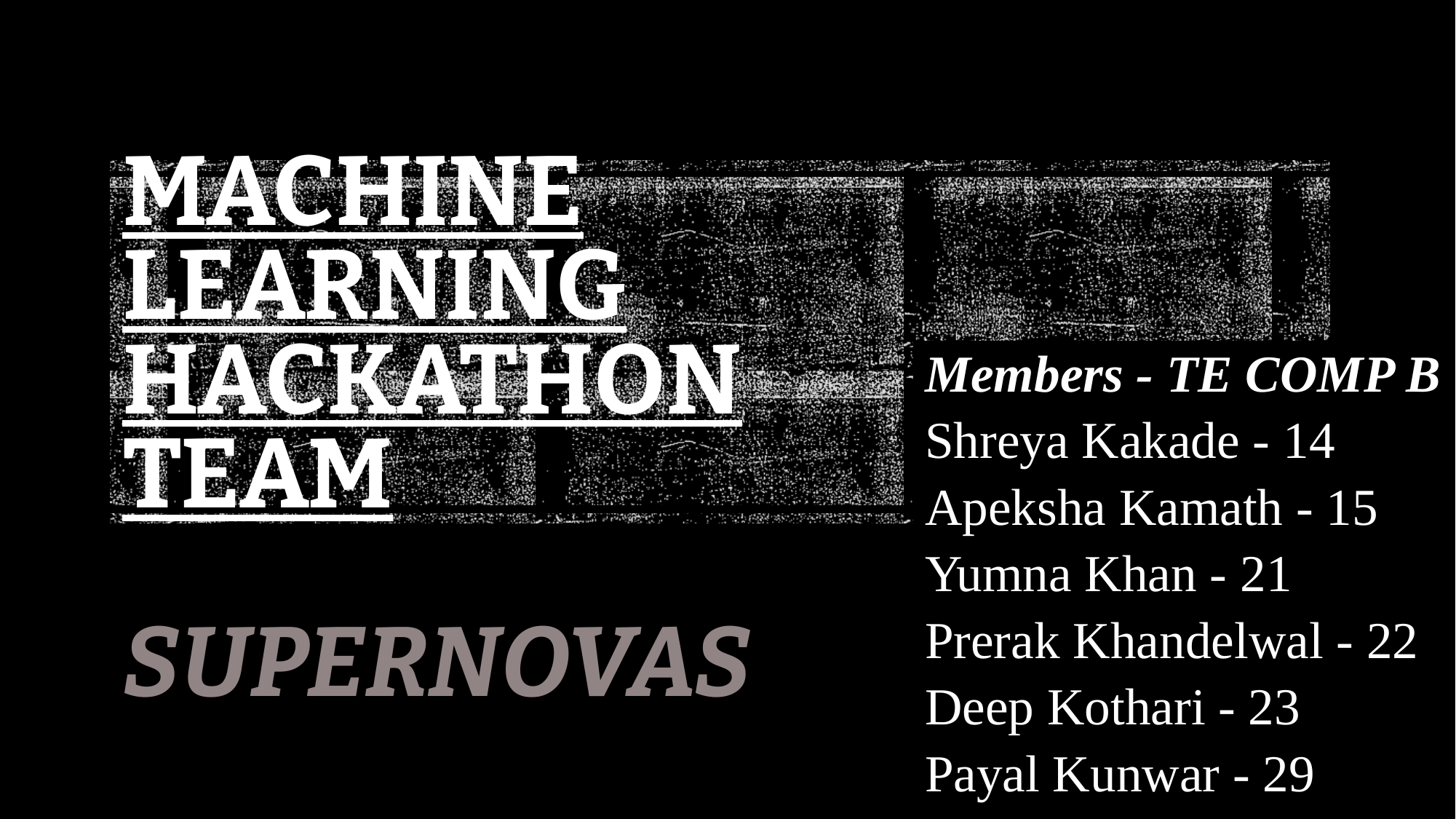

# Machine Learning Hackathon TEAM SUPERNOVAS
Members - TE COMP B
Shreya Kakade - 14
Apeksha Kamath - 15
Yumna Khan - 21
Prerak Khandelwal - 22
Deep Kothari - 23
Payal Kunwar - 29